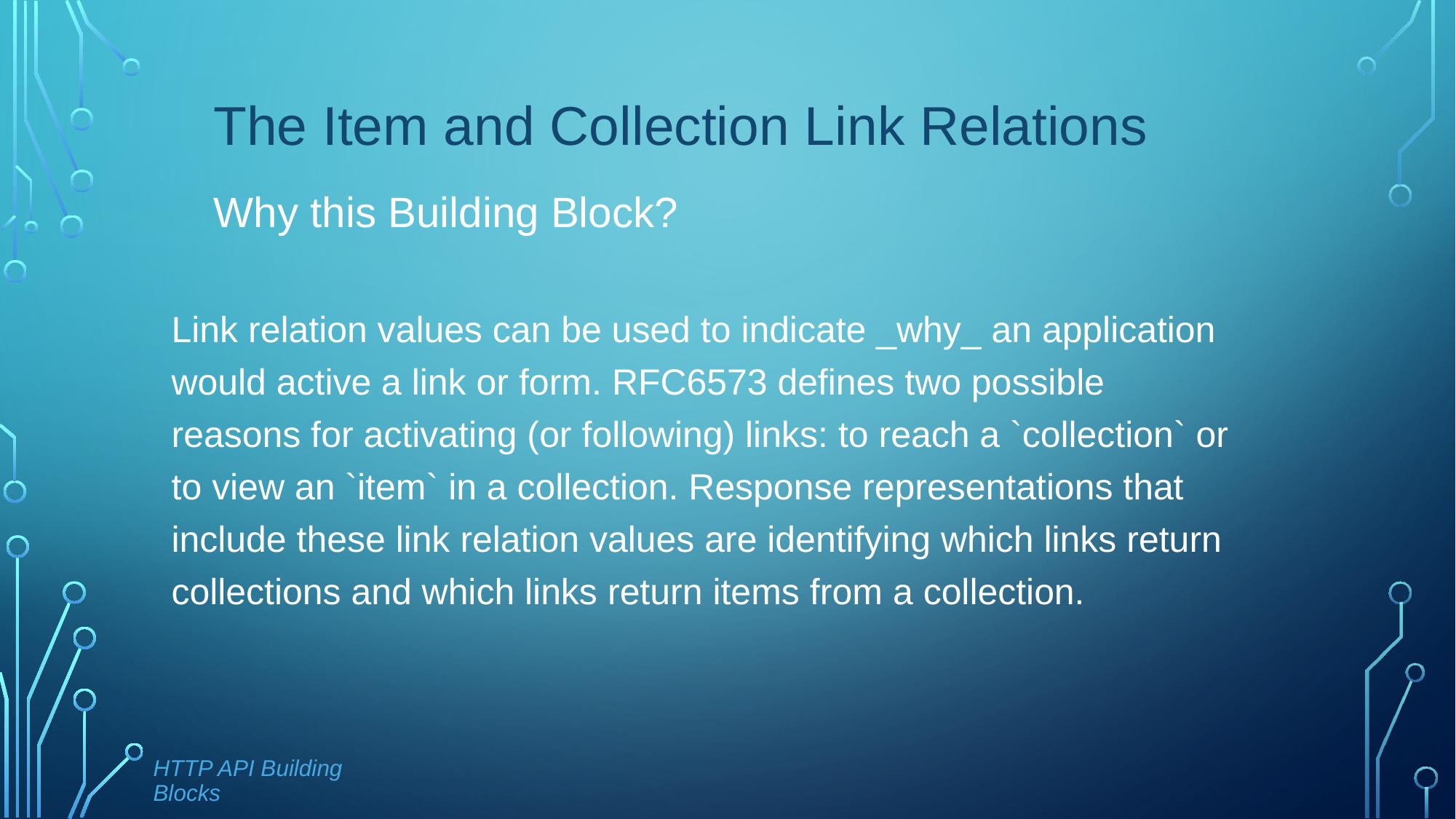

The Item and Collection Link Relations
Why this Building Block?
Link relation values can be used to indicate _why_ an application would active a link or form. RFC6573 defines two possible reasons for activating (or following) links: to reach a `collection` or to view an `item` in a collection. Response representations that include these link relation values are identifying which links return collections and which links return items from a collection.
HTTP API Building Blocks